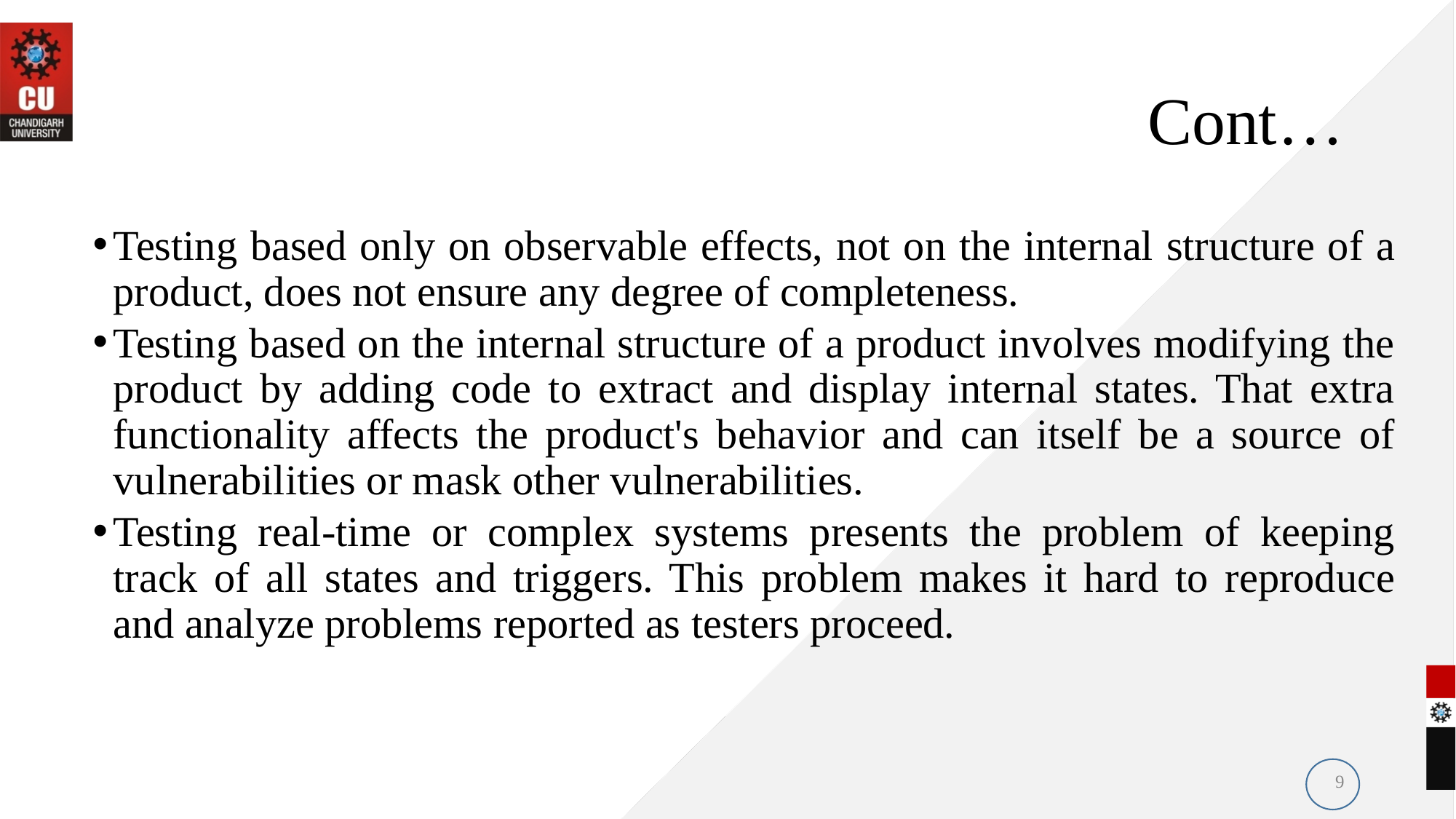

# Cont…
Testing based only on observable effects, not on the internal structure of a product, does not ensure any degree of completeness.
Testing based on the internal structure of a product involves modifying the product by adding code to extract and display internal states. That extra functionality affects the product's behavior and can itself be a source of vulnerabilities or mask other vulnerabilities.
Testing real-time or complex systems presents the problem of keeping track of all states and triggers. This problem makes it hard to reproduce and analyze problems reported as testers proceed.

9